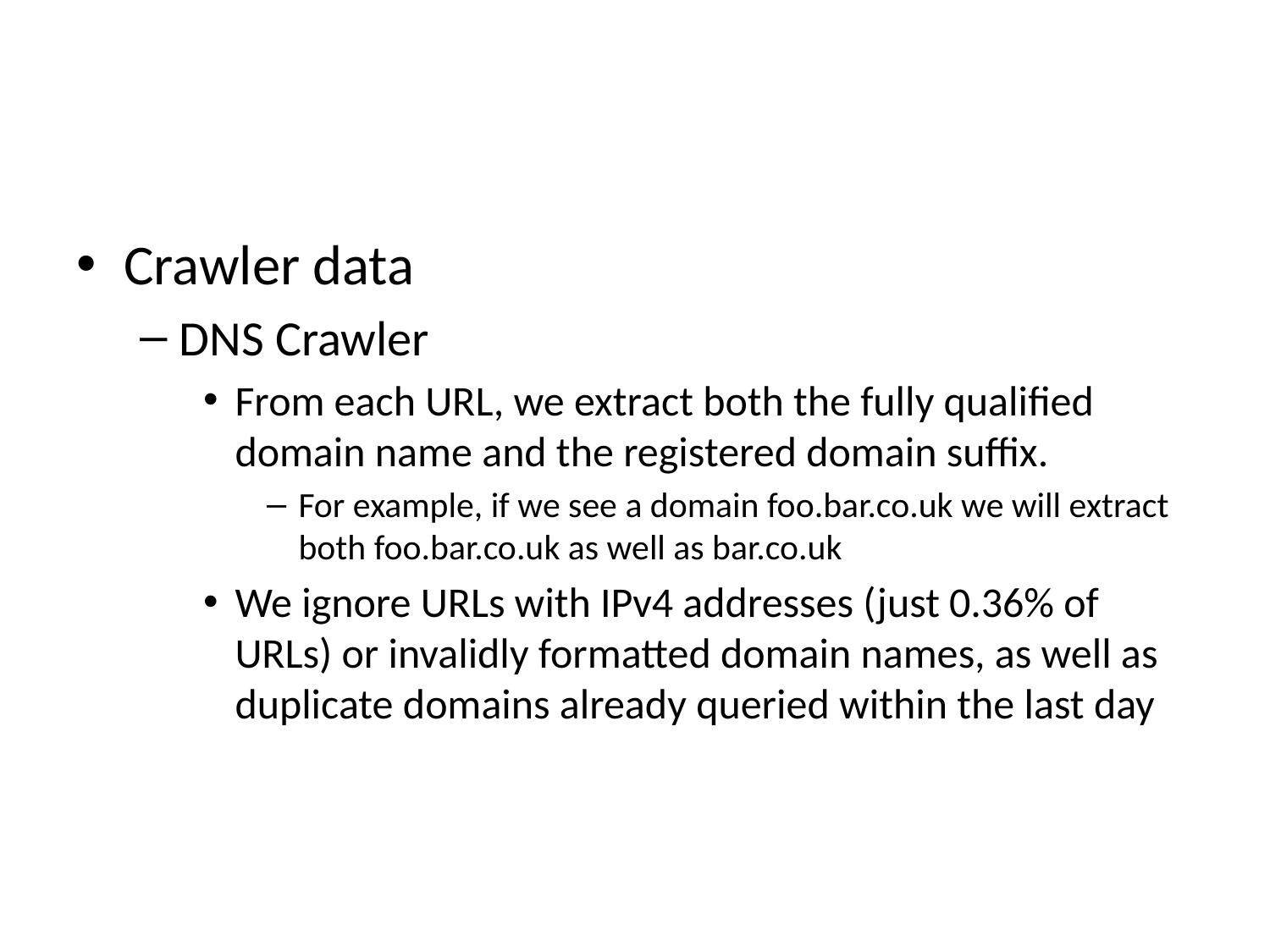

#
Crawler data
DNS Crawler
From each URL, we extract both the fully qualified domain name and the registered domain suffix.
For example, if we see a domain foo.bar.co.uk we will extract both foo.bar.co.uk as well as bar.co.uk
We ignore URLs with IPv4 addresses (just 0.36% of URLs) or invalidly formatted domain names, as well as duplicate domains already queried within the last day